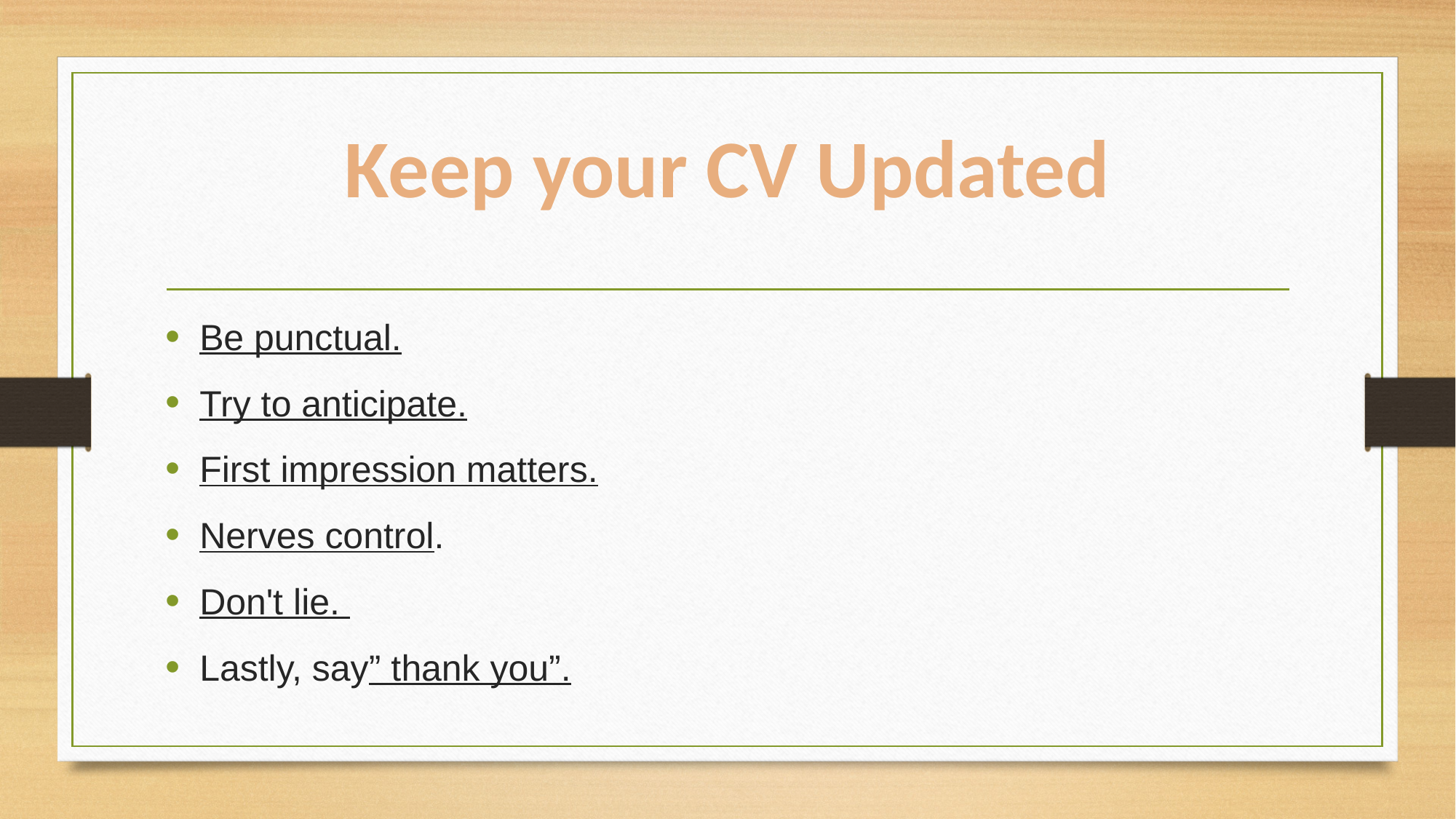

Keep your CV Updated
Be punctual.
Try to anticipate.
First impression matters.
Nerves control.
Don't lie.
Lastly, say” thank you”.